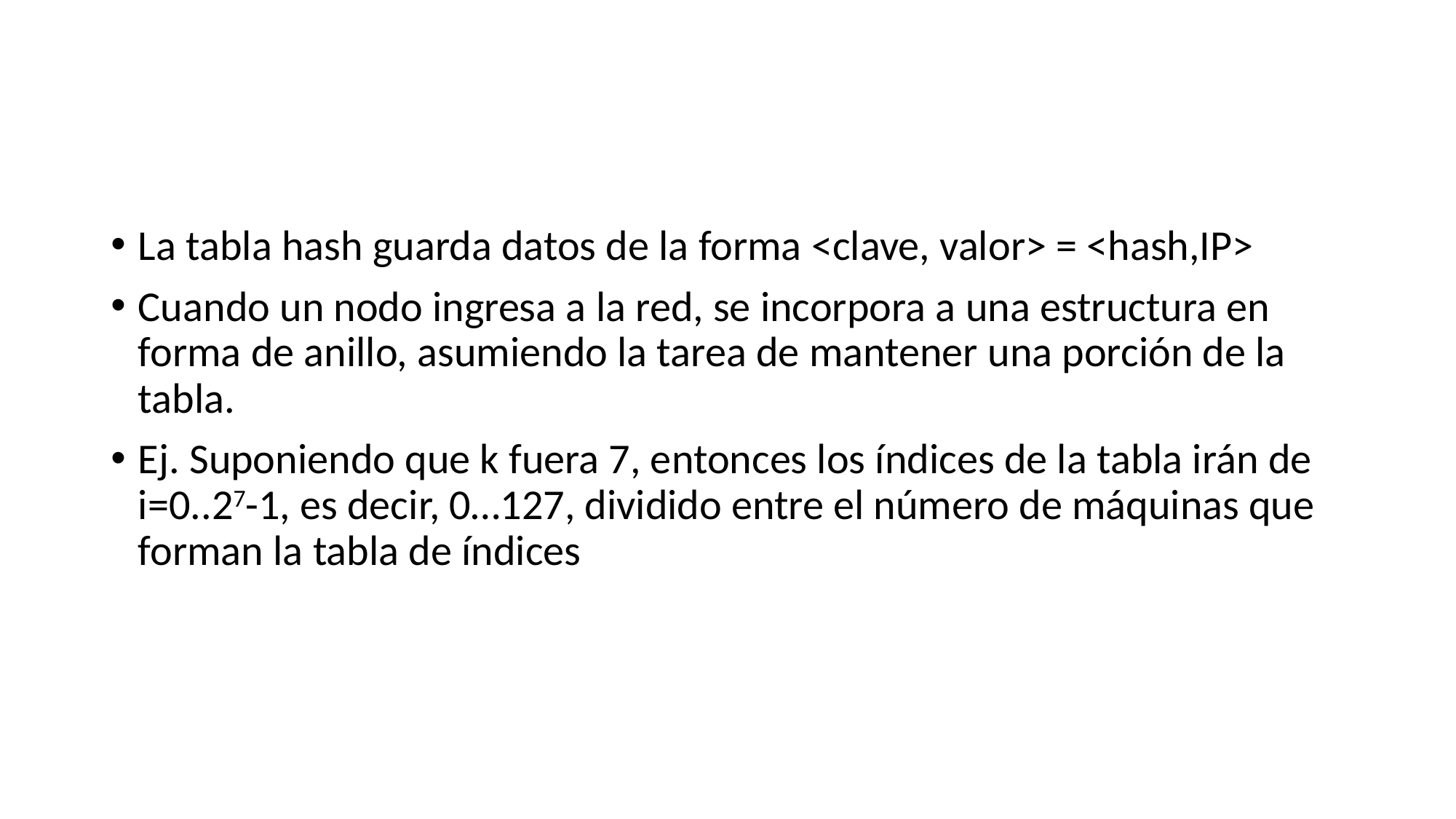

#
La tabla hash guarda datos de la forma <clave, valor> = <hash,IP>
Cuando un nodo ingresa a la red, se incorpora a una estructura en forma de anillo, asumiendo la tarea de mantener una porción de la tabla.
Ej. Suponiendo que k fuera 7, entonces los índices de la tabla irán de i=0..27-1, es decir, 0…127, dividido entre el número de máquinas que forman la tabla de índices